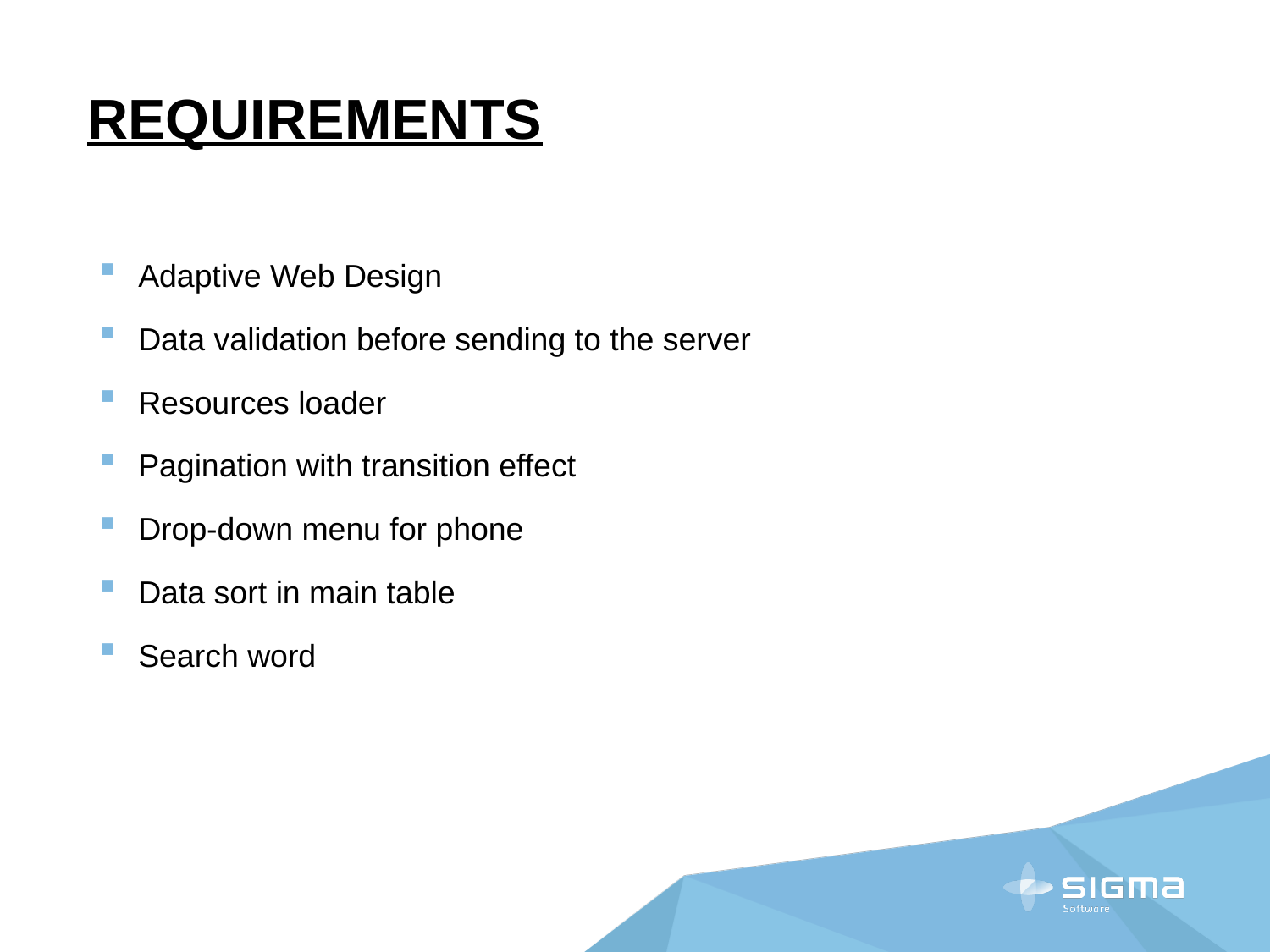

# REQUIREMENTS
Adaptive Web Design
Data validation before sending to the server
Resources loader
Pagination with transition effect
Drop-down menu for phone
Data sort in main table
Search word